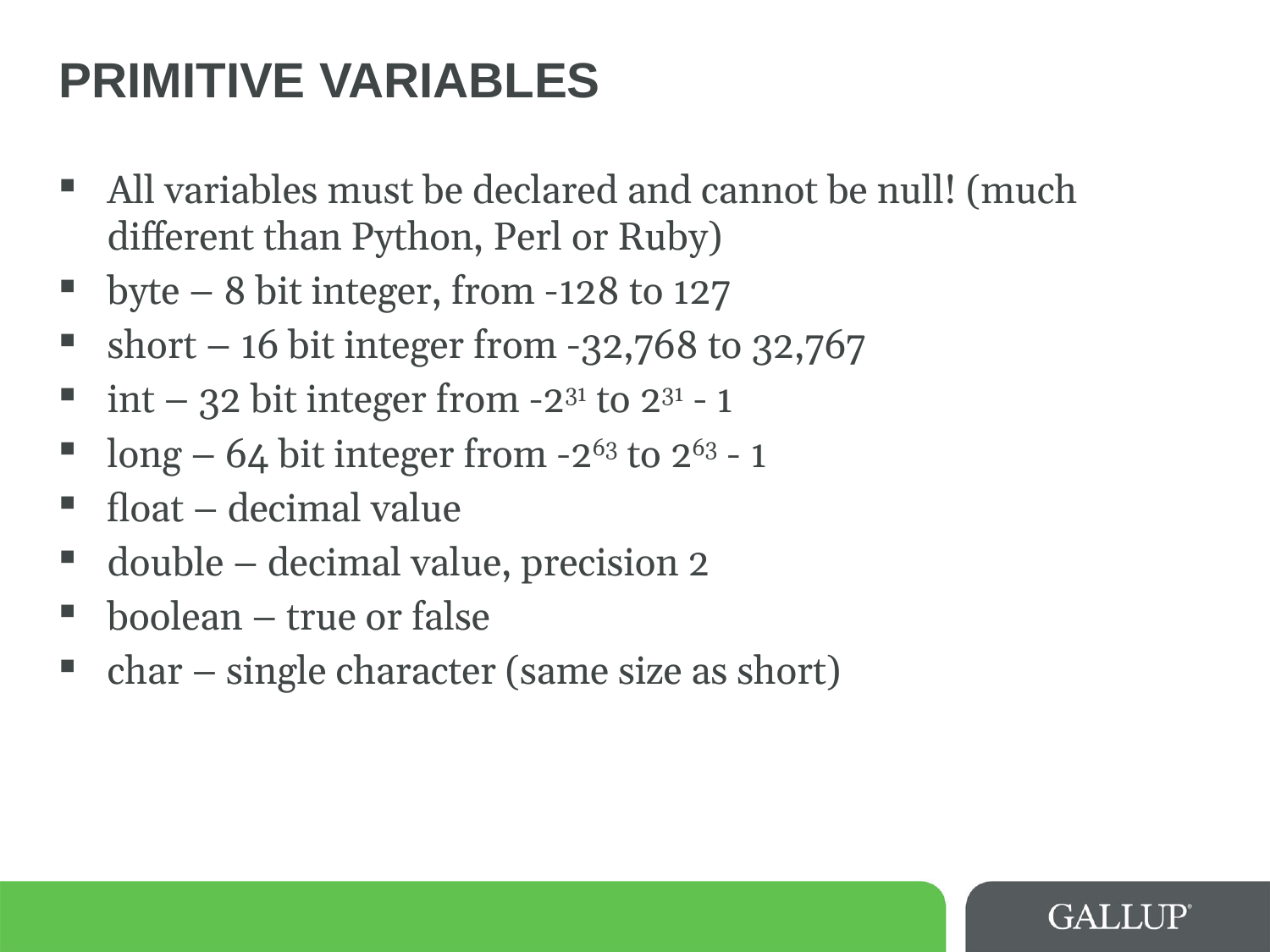

# Primitive Variables
All variables must be declared and cannot be null! (much different than Python, Perl or Ruby)
byte – 8 bit integer, from -128 to 127
short – 16 bit integer from -32,768 to 32,767
int – 32 bit integer from -231 to 231 - 1
long – 64 bit integer from -263 to 263 - 1
float – decimal value
double – decimal value, precision 2
boolean – true or false
char – single character (same size as short)
8/12/2015